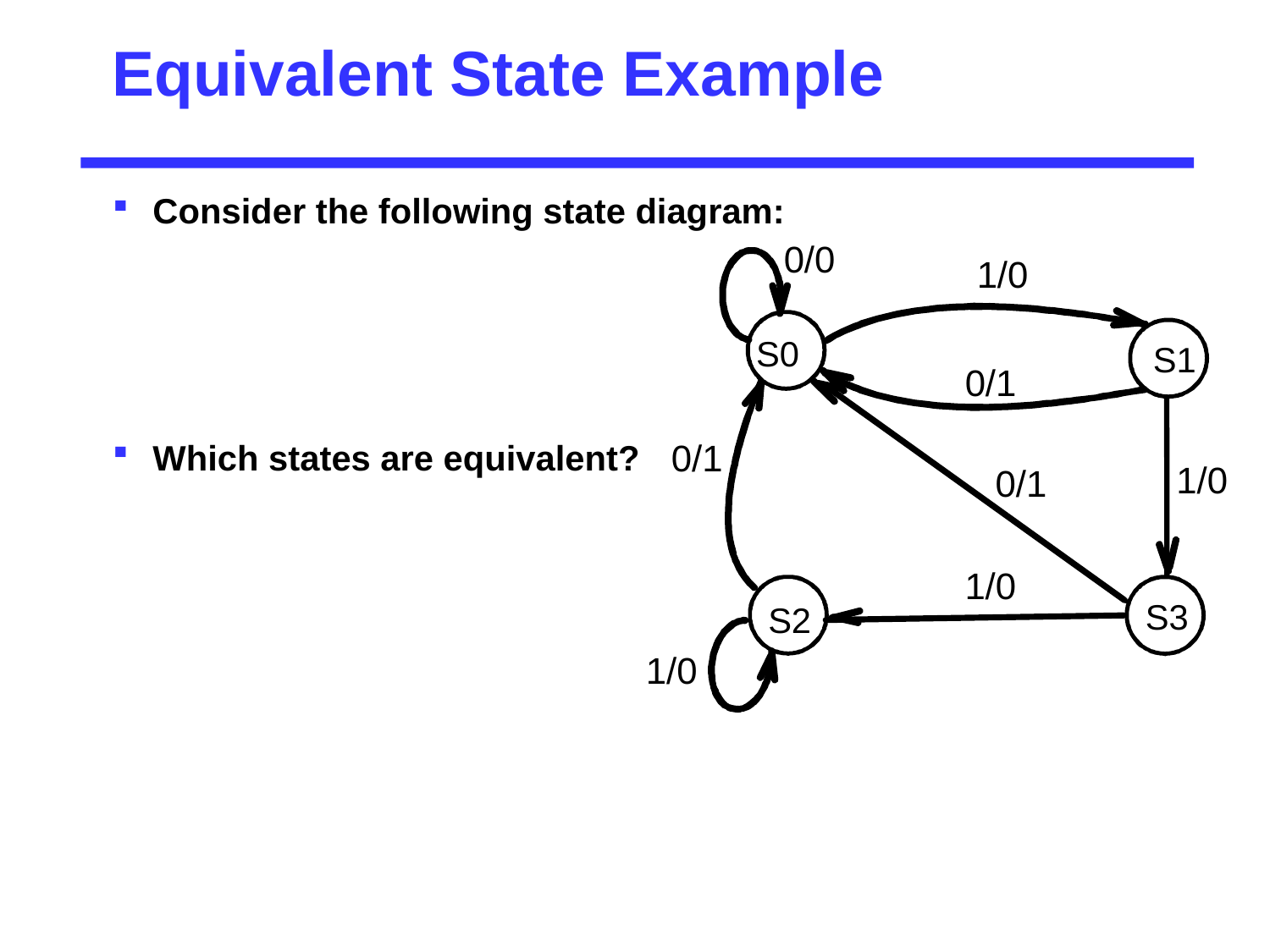

# Equivalent State Example
Consider the following state diagram:

Which states are equivalent?

0/0

1/0

S0
S1
0/1

0/1
1/0
0/1

1/0

S3
 S2

1/0